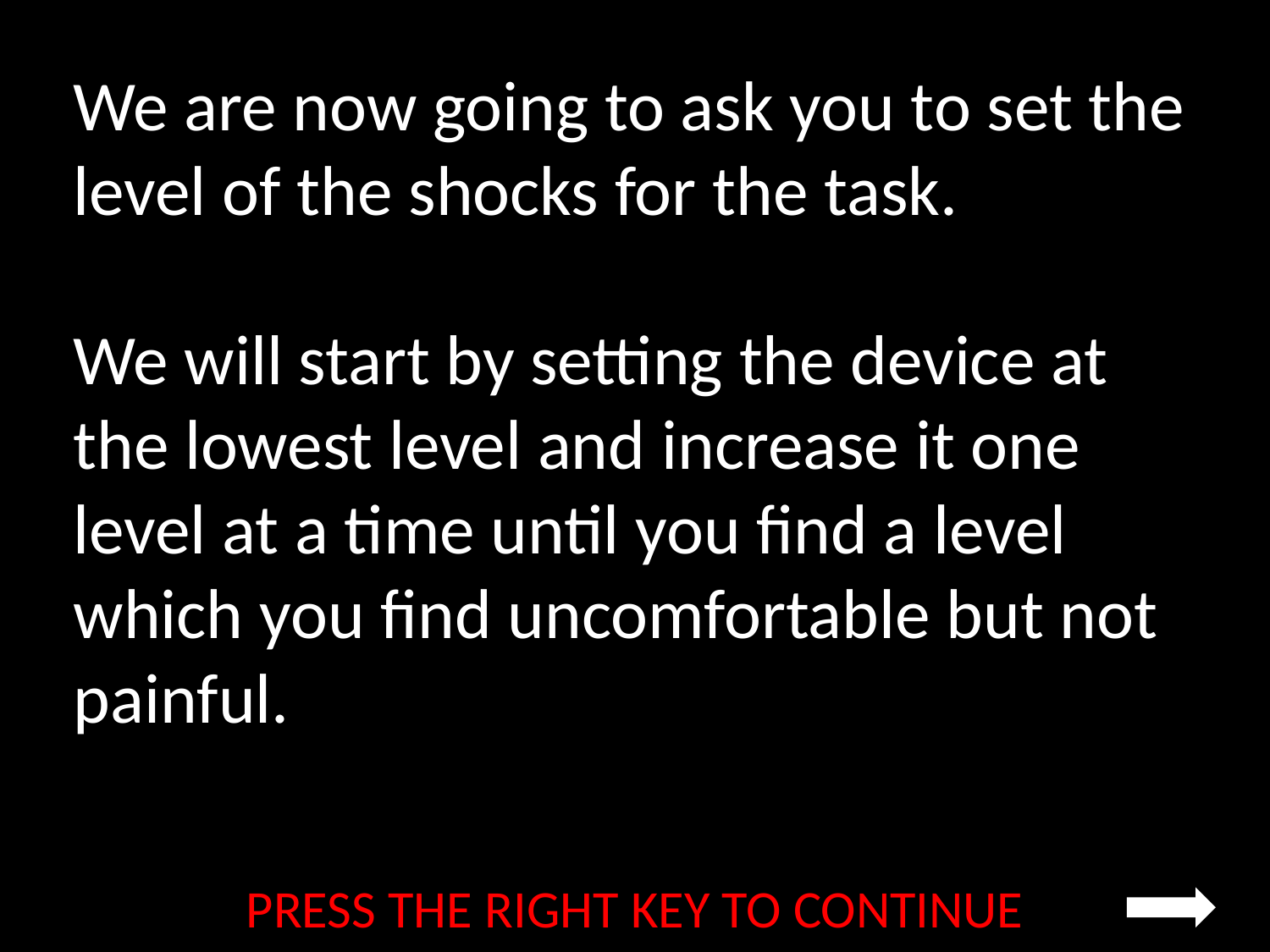

We are now going to ask you to set the level of the shocks for the task.

We will start by setting the device at the lowest level and increase it one level at a time until you find a level which you find uncomfortable but not painful.
PRESS THE RIGHT KEY TO CONTINUE